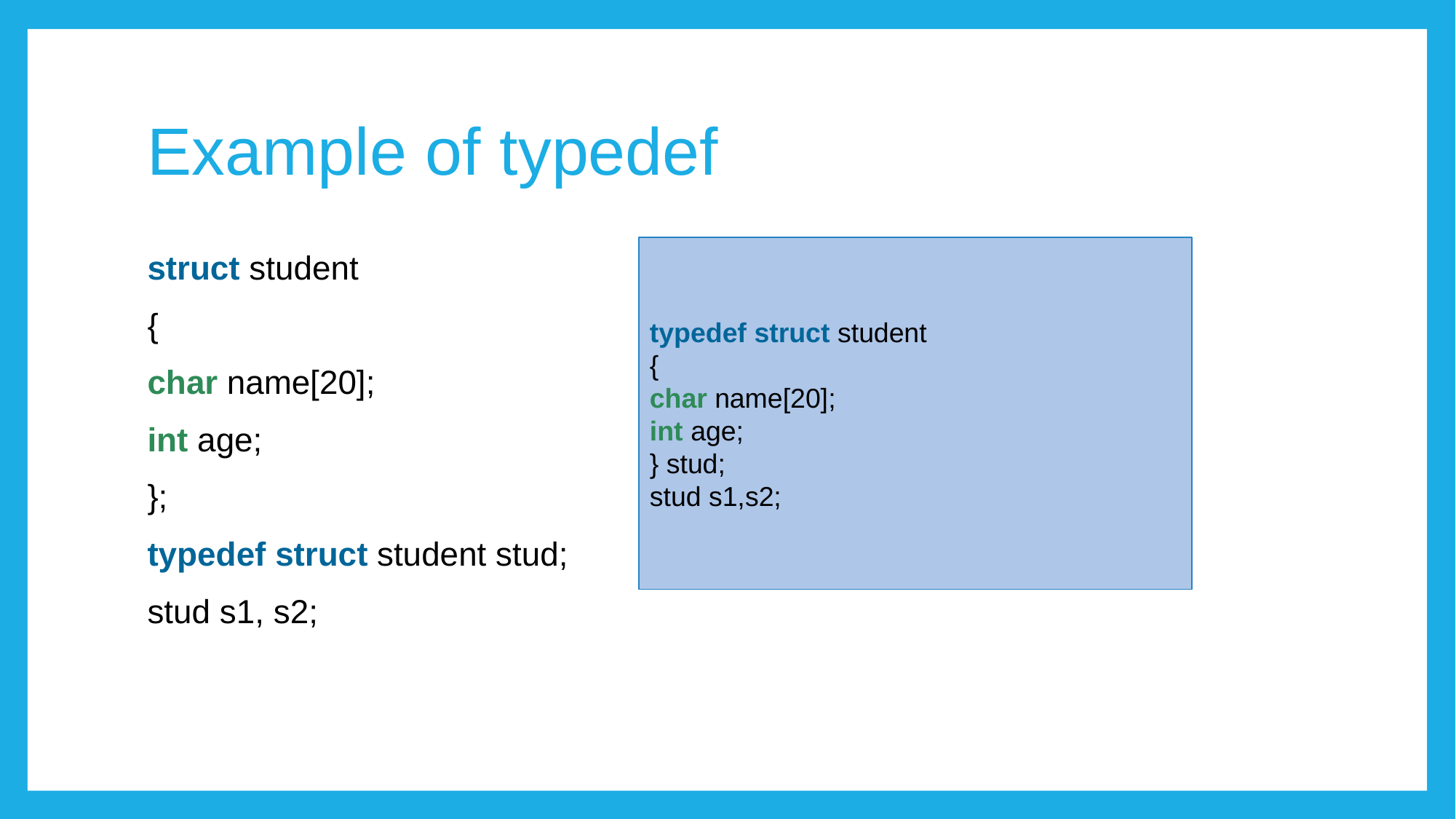

# Example of typedef
typedef struct student
{
char name[20];
int age;
} stud;
stud s1,s2;
struct student
{
char name[20];
int age;
};
typedef struct student stud;
stud s1, s2;